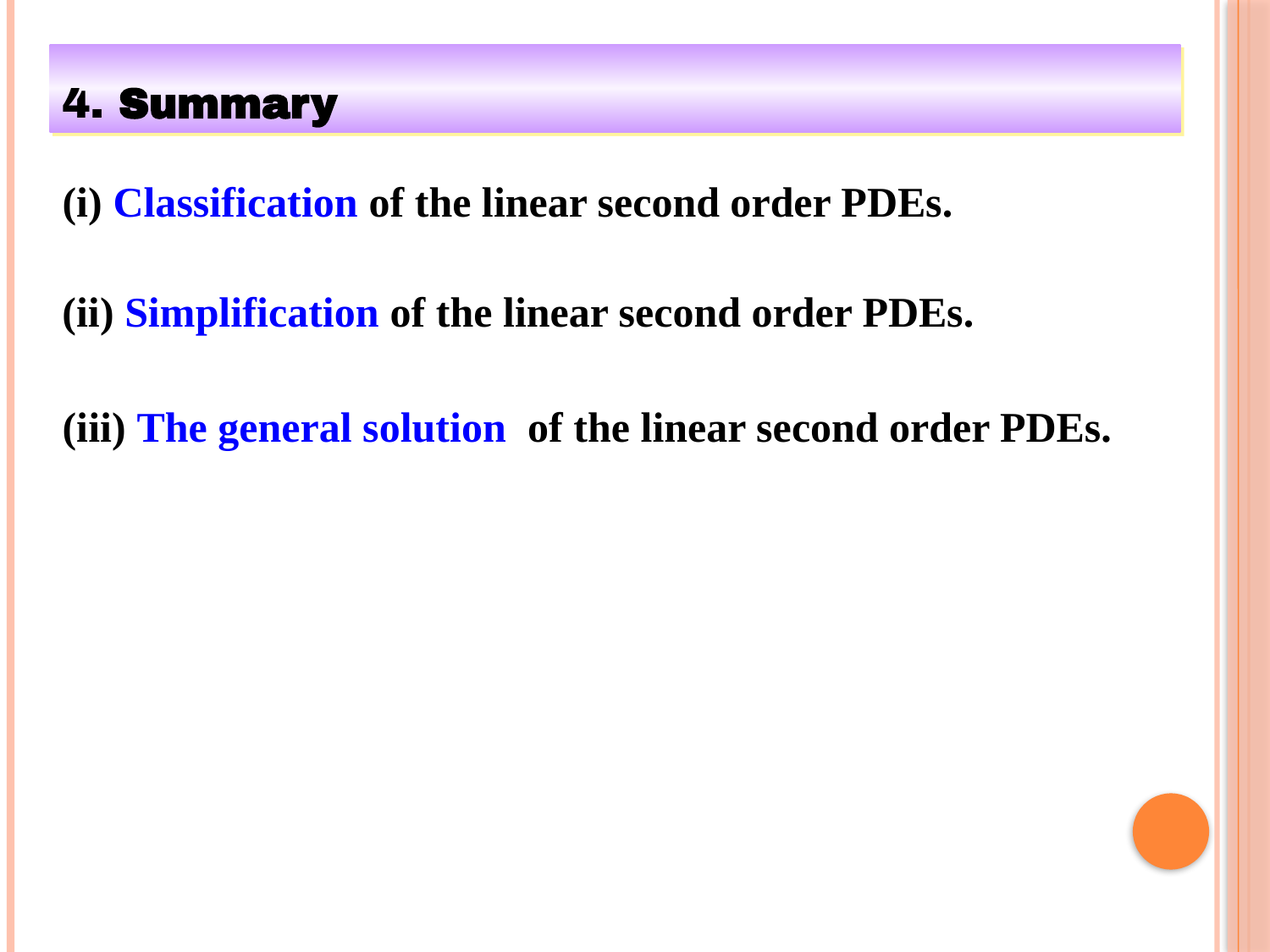

4. Summary
(i) Classification of the linear second order PDEs.
(ii) Simplification of the linear second order PDEs.
(iii) The general solution  of the linear second order PDEs.
22